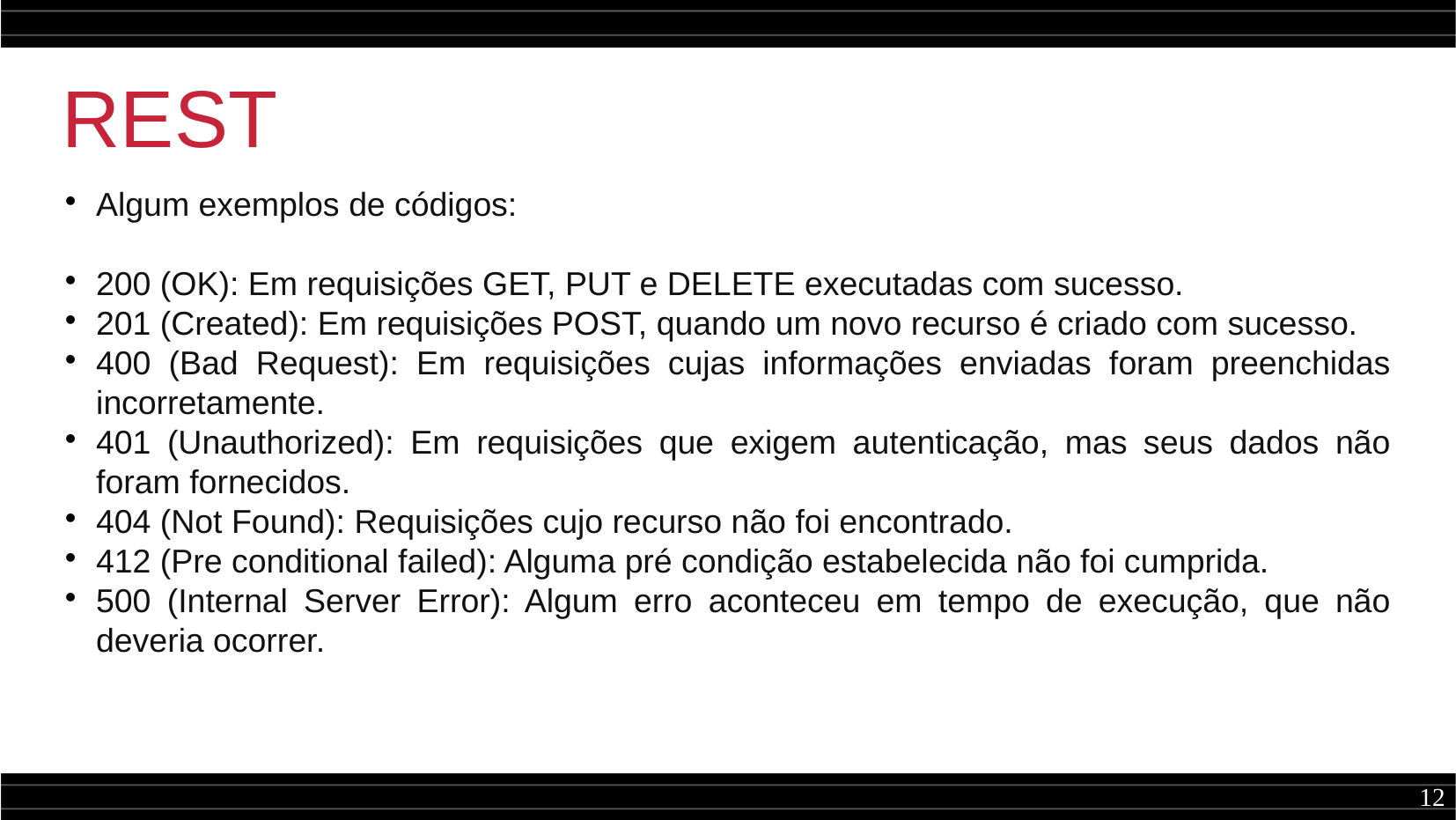

REST
Algum exemplos de códigos:

200 (OK): Em requisições GET, PUT e DELETE executadas com sucesso.
201 (Created): Em requisições POST, quando um novo recurso é criado com sucesso.
400 (Bad Request): Em requisições cujas informações enviadas foram preenchidas incorretamente.
401 (Unauthorized): Em requisições que exigem autenticação, mas seus dados não foram fornecidos.
404 (Not Found): Requisições cujo recurso não foi encontrado.
412 (Pre conditional failed): Alguma pré condição estabelecida não foi cumprida.
500 (Internal Server Error): Algum erro aconteceu em tempo de execução, que não deveria ocorrer.